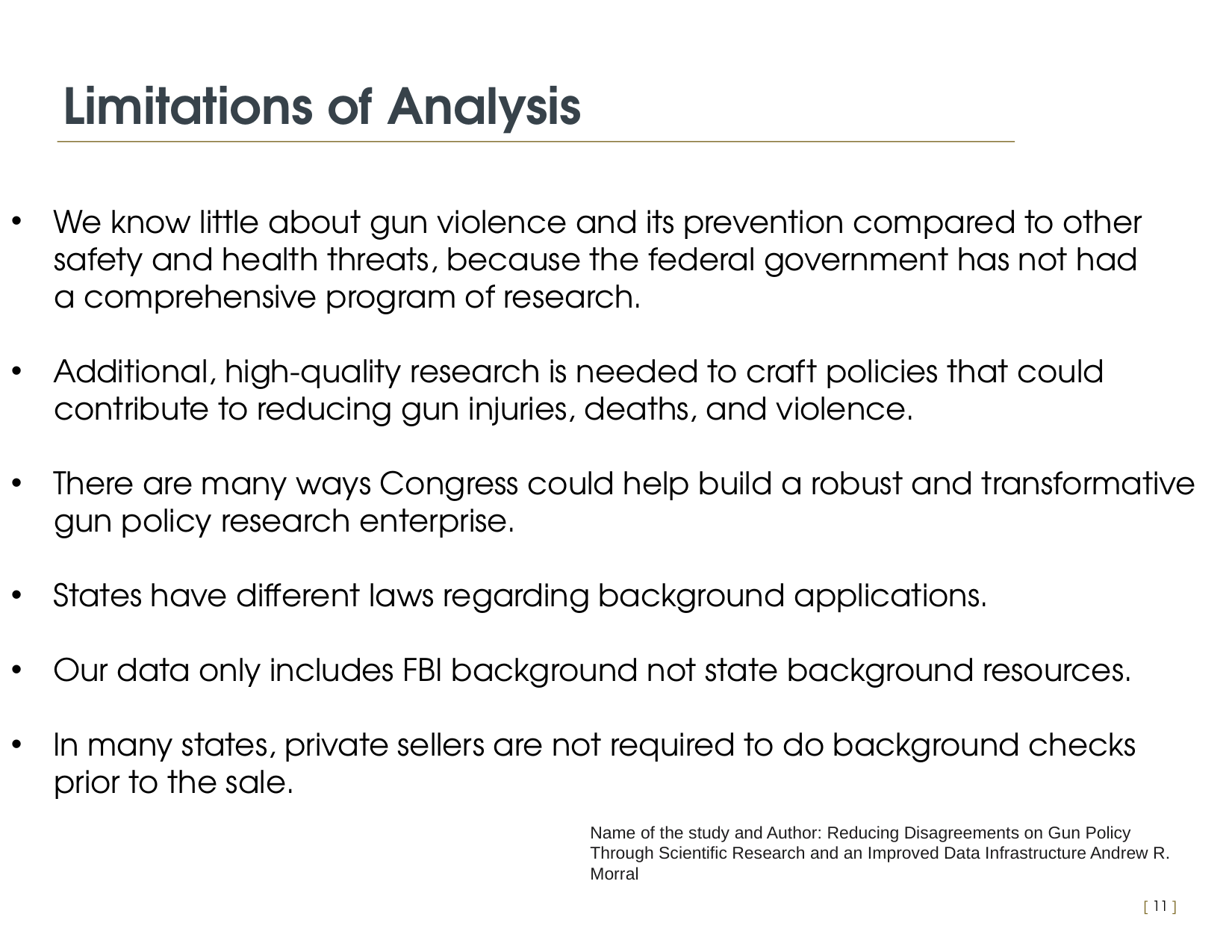

# Limitations of Analysis
We know little about gun violence and its prevention compared to other
     safety and health threats, because the federal government has not had
     a comprehensive program of research.

Additional, high-quality research is needed to craft policies that could
     contribute to reducing gun injuries, deaths, and violence.

There are many ways Congress could help build a robust and transformative
     gun policy research enterprise.

States have different laws regarding background applications.

Our data only includes FBI background not state background resources.

In many states, private sellers are not required to do background checks
     prior to the sale.

Name of the study and Author: Reducing Disagreements on Gun Policy Through Scientific Research and an Improved Data Infrastructure Andrew R. Morral
[ 11 ]